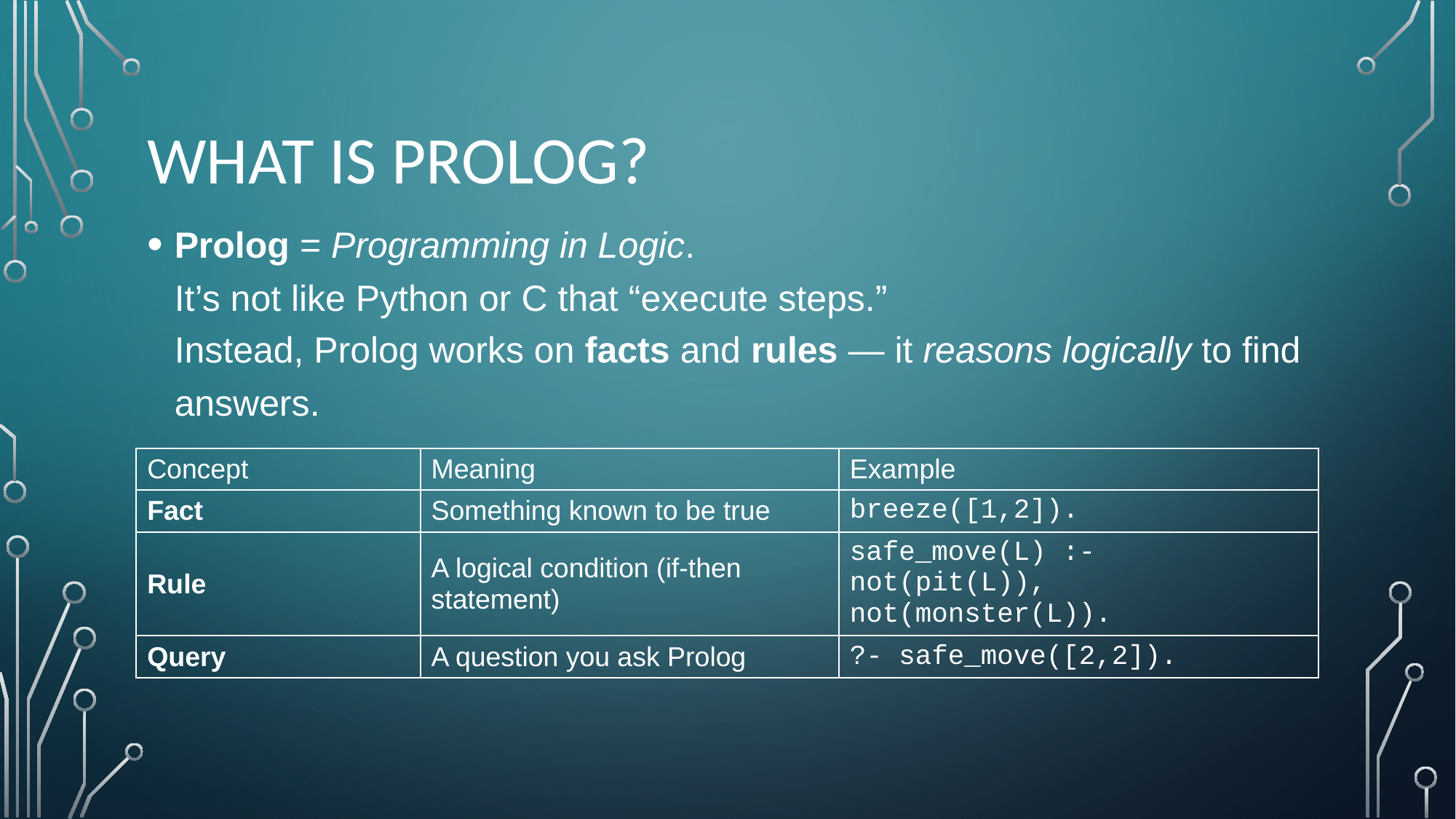

# What Is Prolog?
Prolog = Programming in Logic.
It’s not like Python or C that “execute steps.”
Instead, Prolog works on facts and rules — it reasons logically to find answers.
| Concept | Meaning | Example |
| --- | --- | --- |
| Fact | Something known to be true | breeze([1,2]). |
| Rule | A logical condition (if-then statement) | safe\_move(L) :- not(pit(L)), not(monster(L)). |
| Query | A question you ask Prolog | ?- safe\_move([2,2]). |